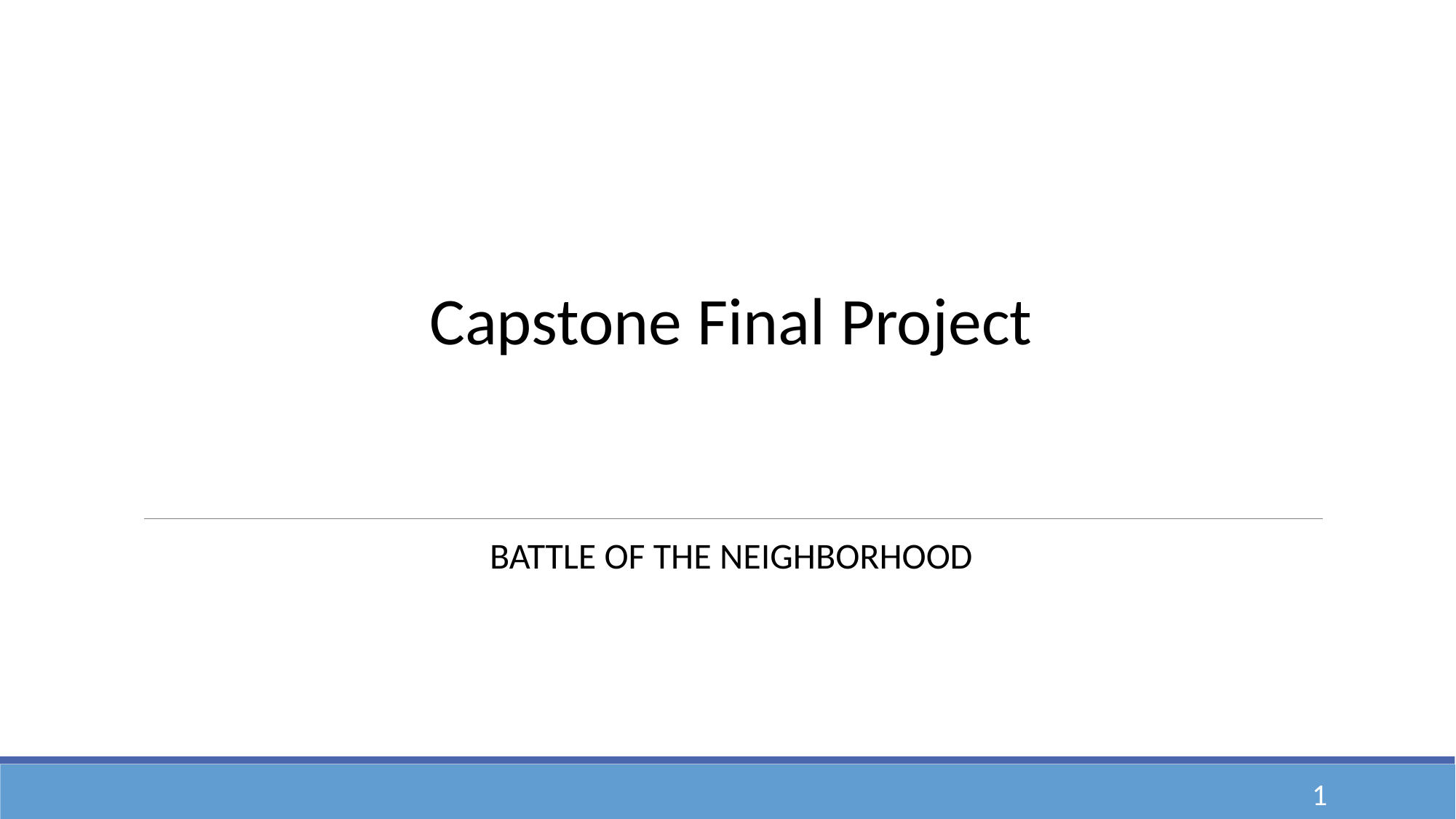

# Capstone Final Project
Battle of the Neighborhood
1